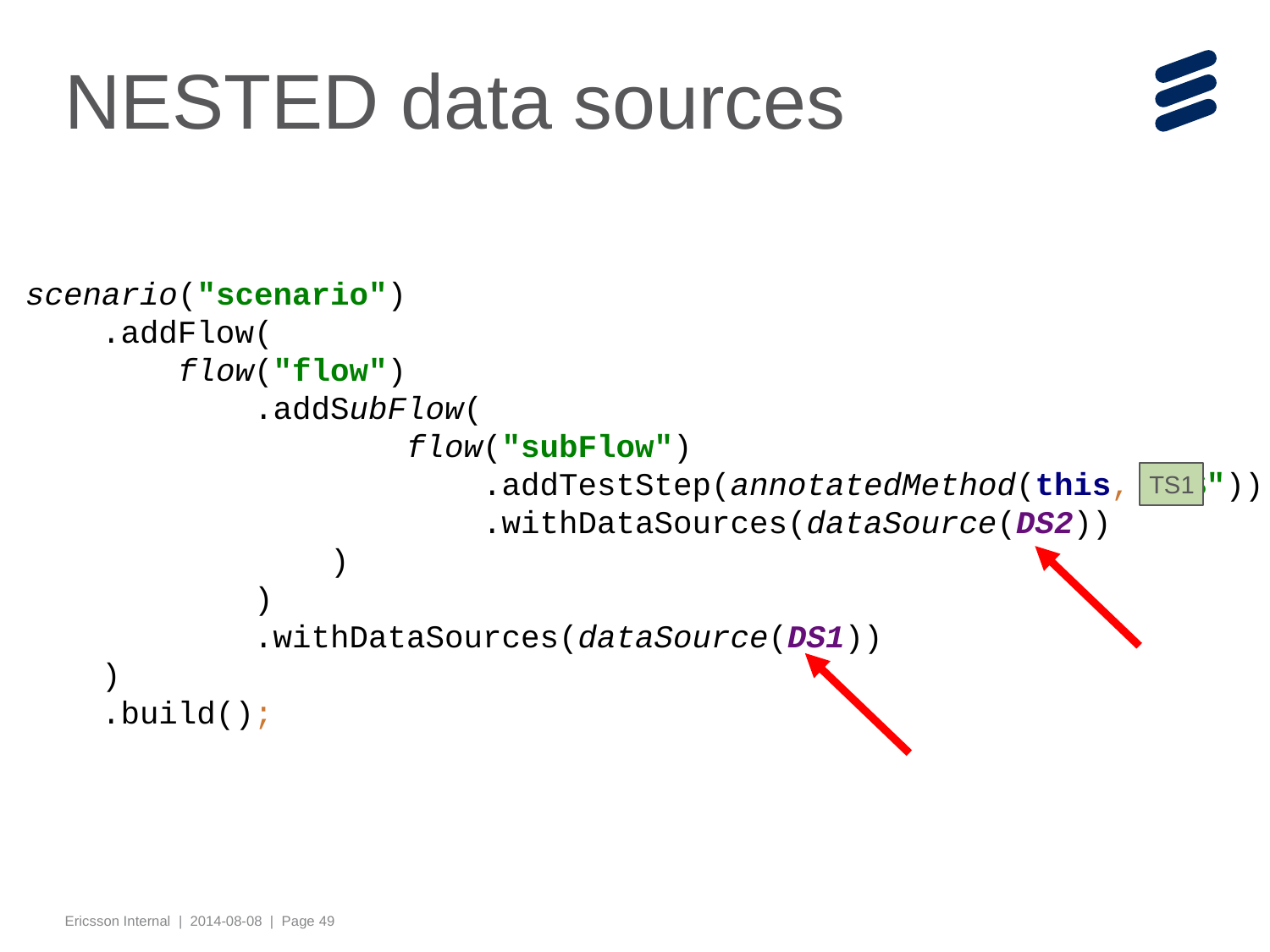

# NESTED data sources
scenario("scenario")
    .addFlow(
        flow("flow")
            .addSubFlow(
                    flow("subFlow")
                        .addTestStep(annotatedMethod(this, "TS"))
                        .withDataSources(dataSource(DS2))
                )
            )
            .withDataSources(dataSource(DS1))
    )
    .build();
TS1